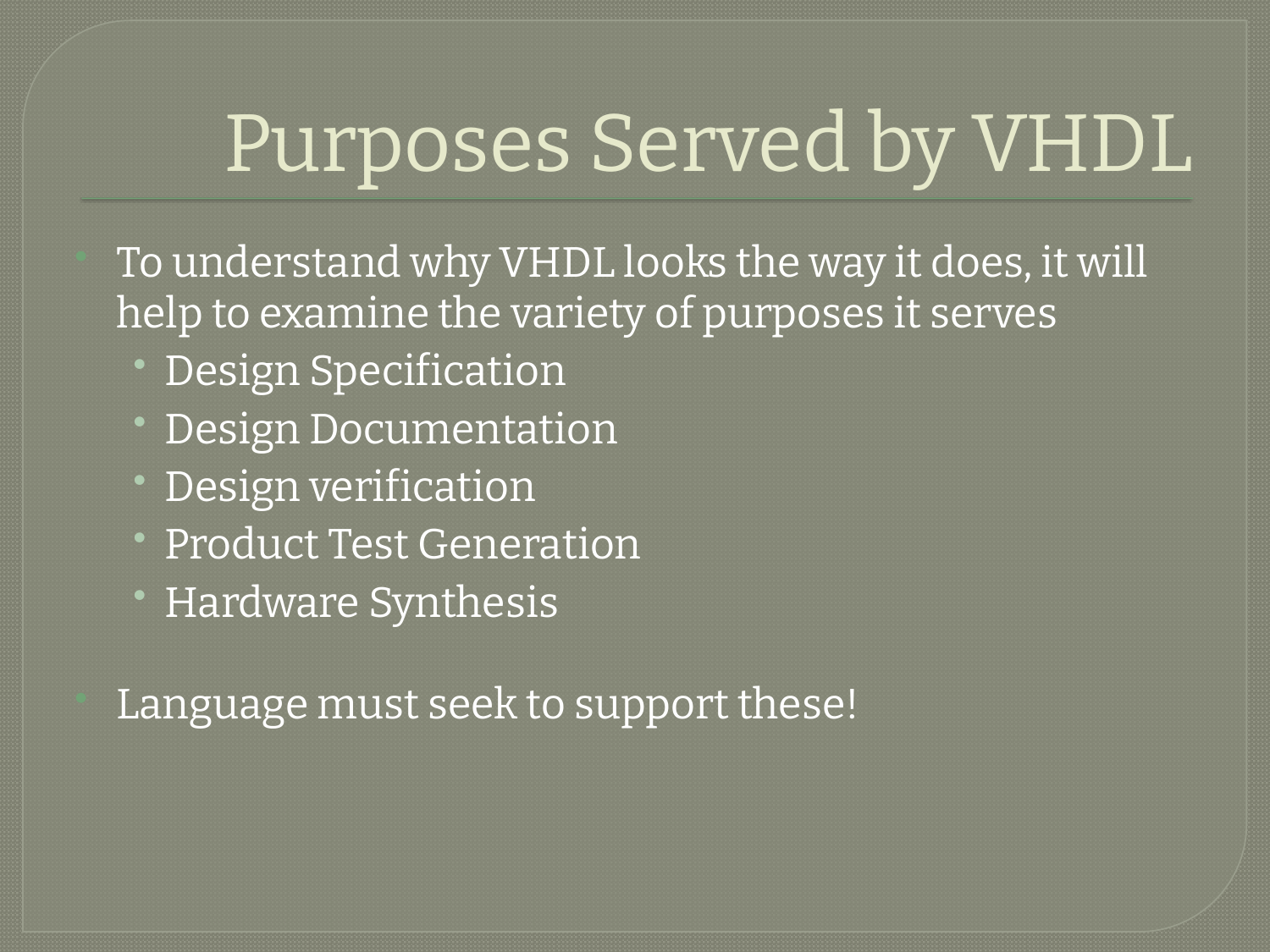

# Purposes Served by VHDL
To understand why VHDL looks the way it does, it will help to examine the variety of purposes it serves
Design Specification
Design Documentation
Design verification
Product Test Generation
Hardware Synthesis

Language must seek to support these!